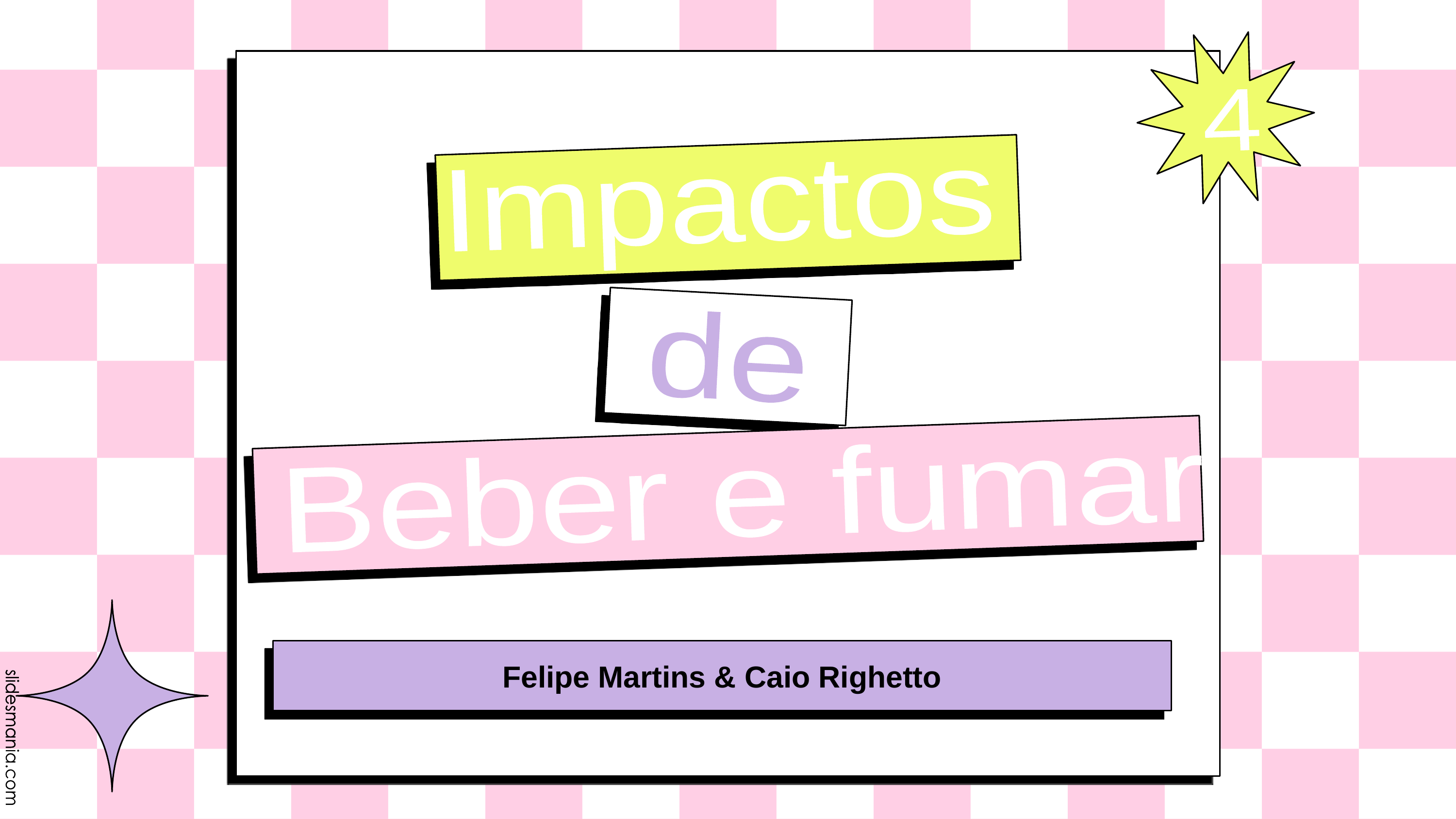

4

Impactos

de

Beber e fumar
Felipe Martins & Caio Righetto